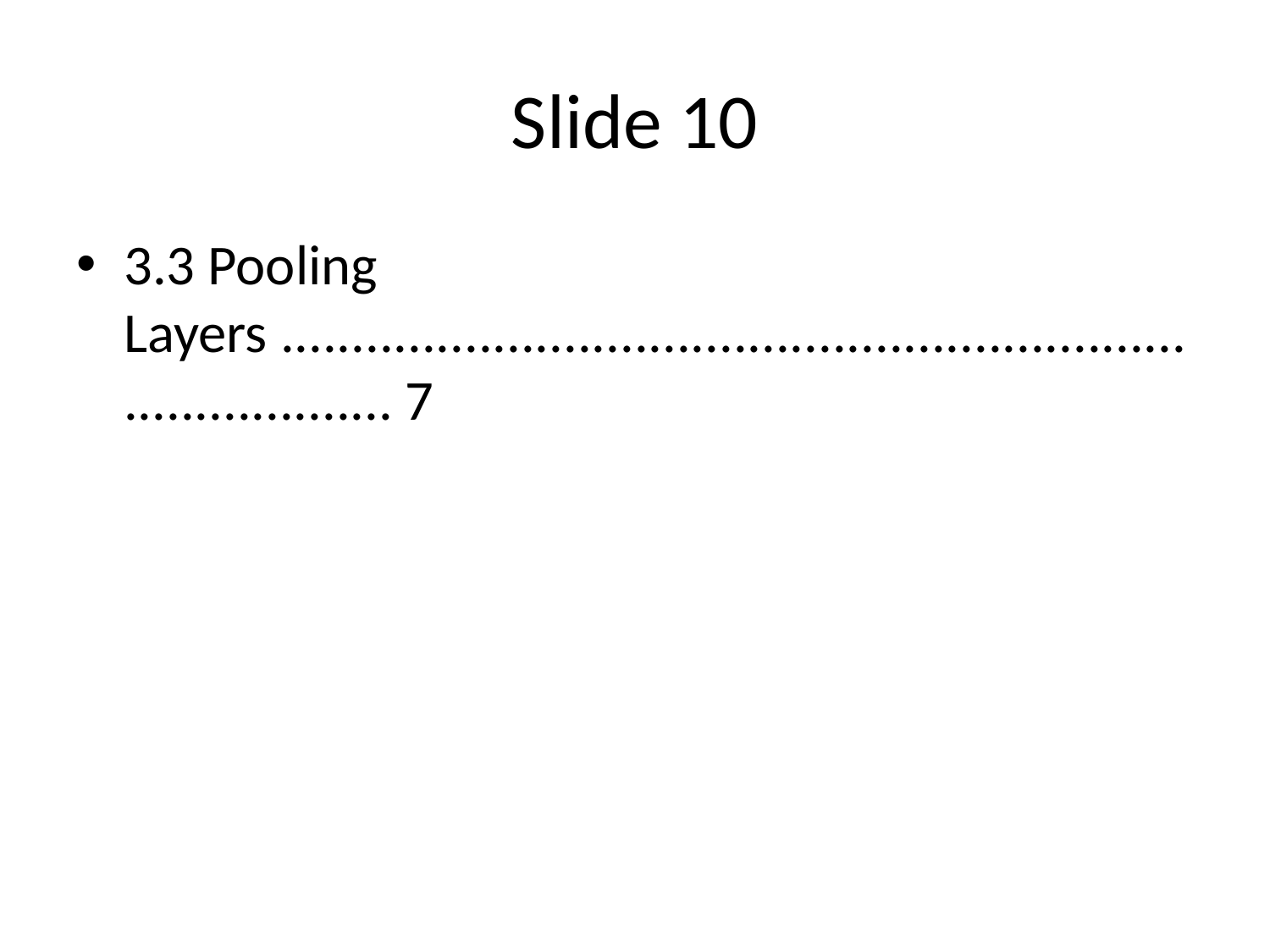

# Slide 10
3.3 Pooling Layers ................................................................................... 7